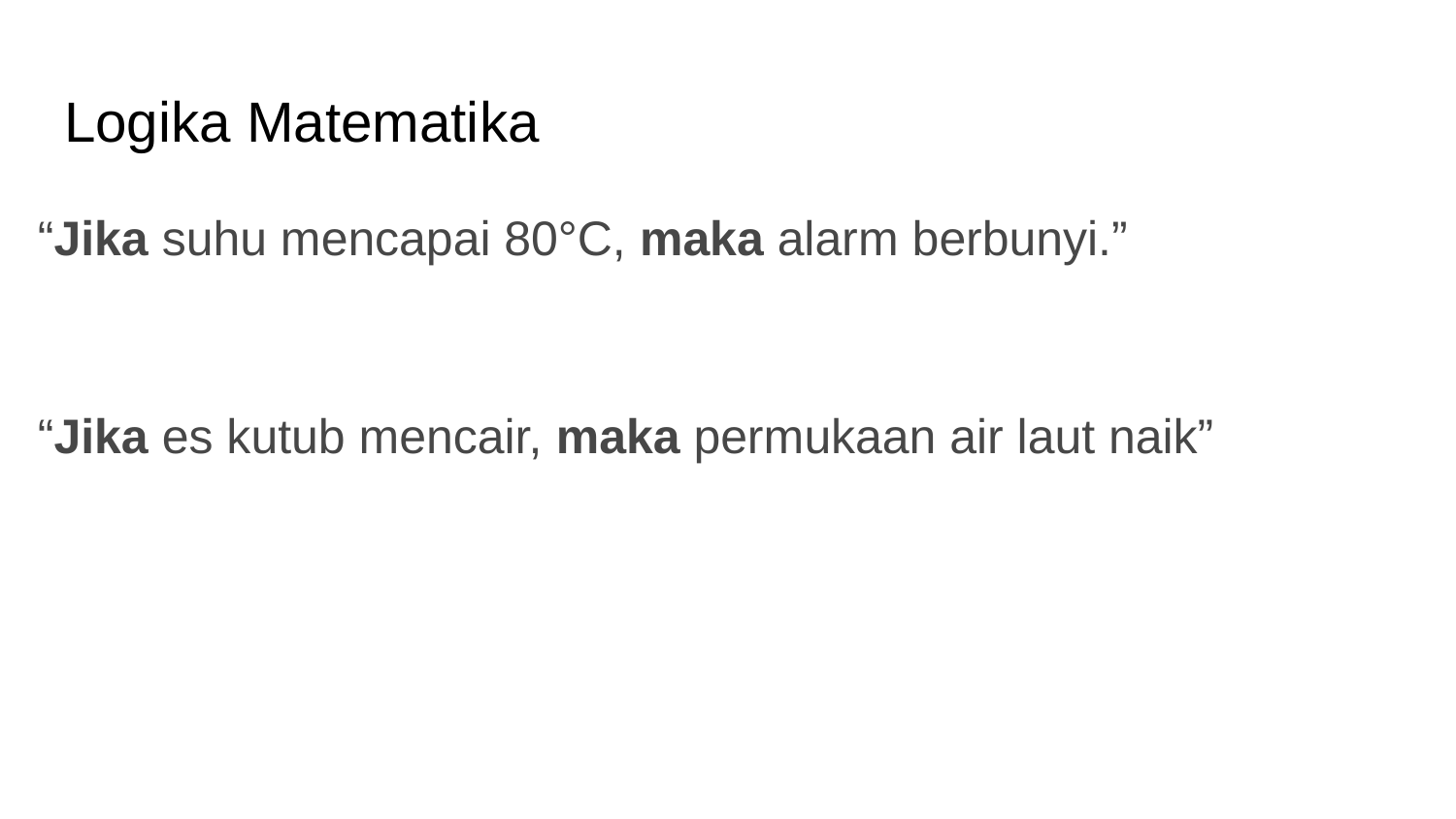

# Logika Matematika
“Jika suhu mencapai 80°C, maka alarm berbunyi.”

“Jika es kutub mencair, maka permukaan air laut naik”